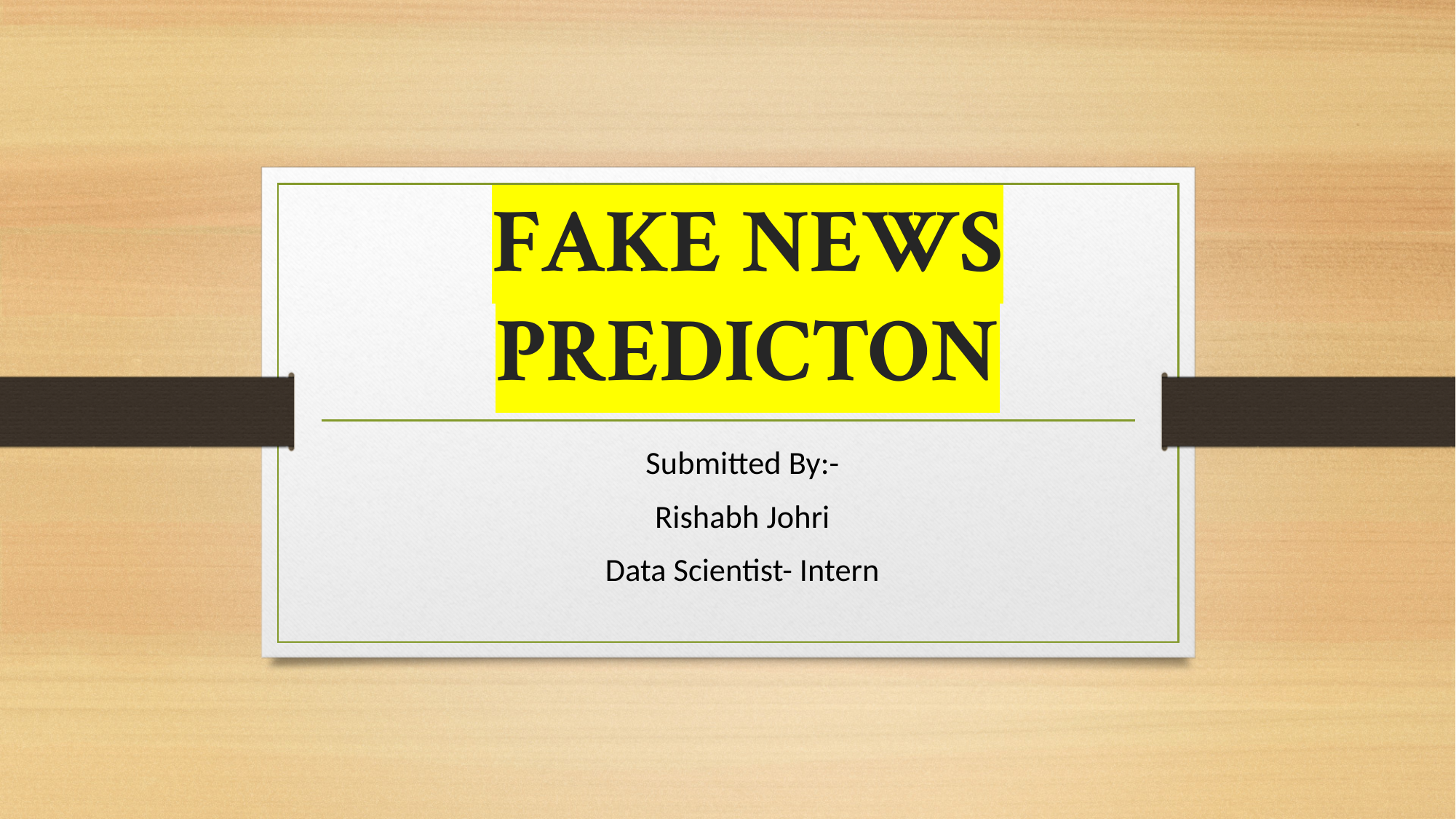

# FAKE NEWS PREDICTON
Submitted By:-
Rishabh Johri
Data Scientist- Intern